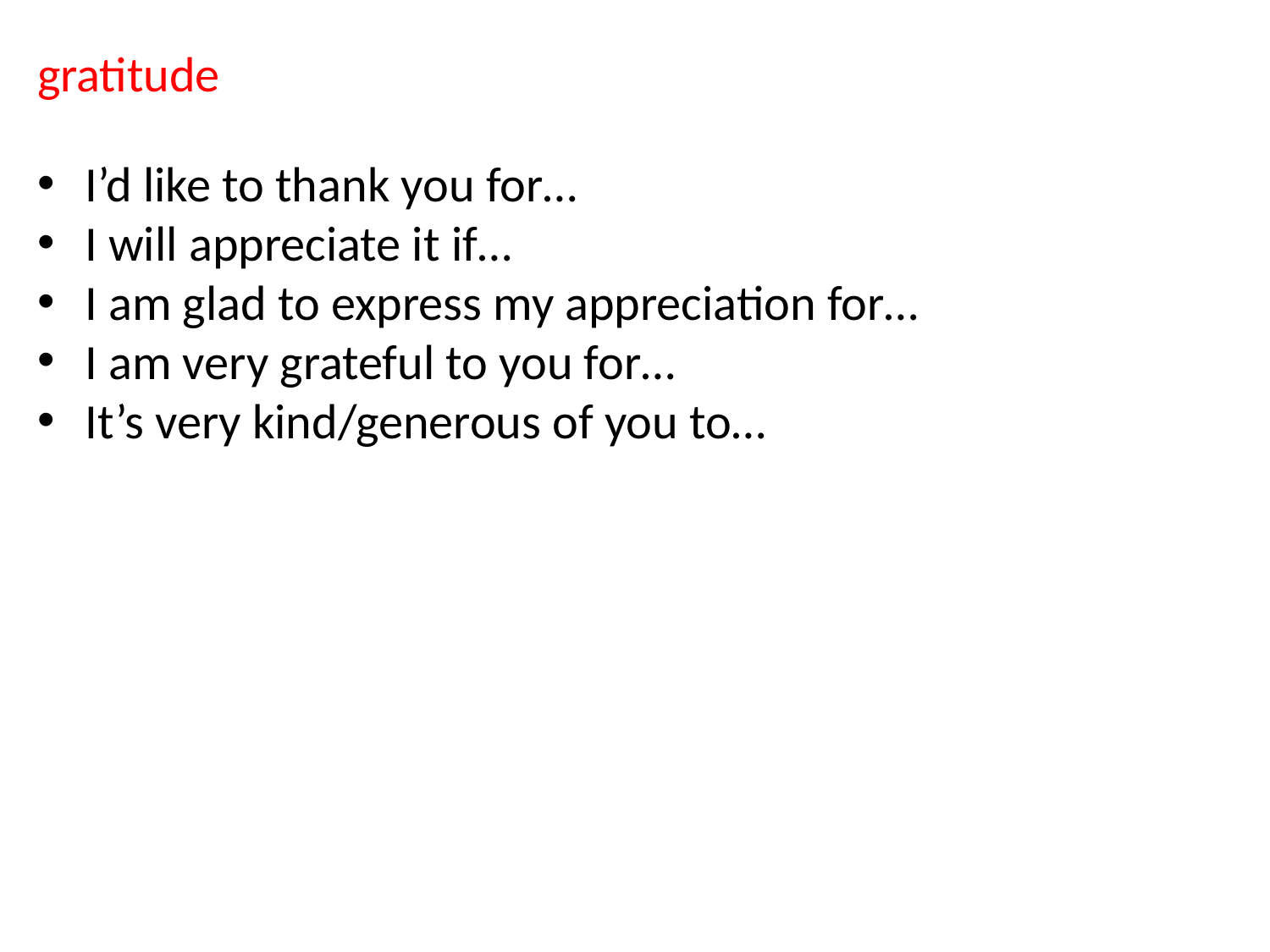

gratitude

I’d like to thank you for…
I will appreciate it if…
I am glad to express my appreciation for…
I am very grateful to you for…
It’s very kind/generous of you to…